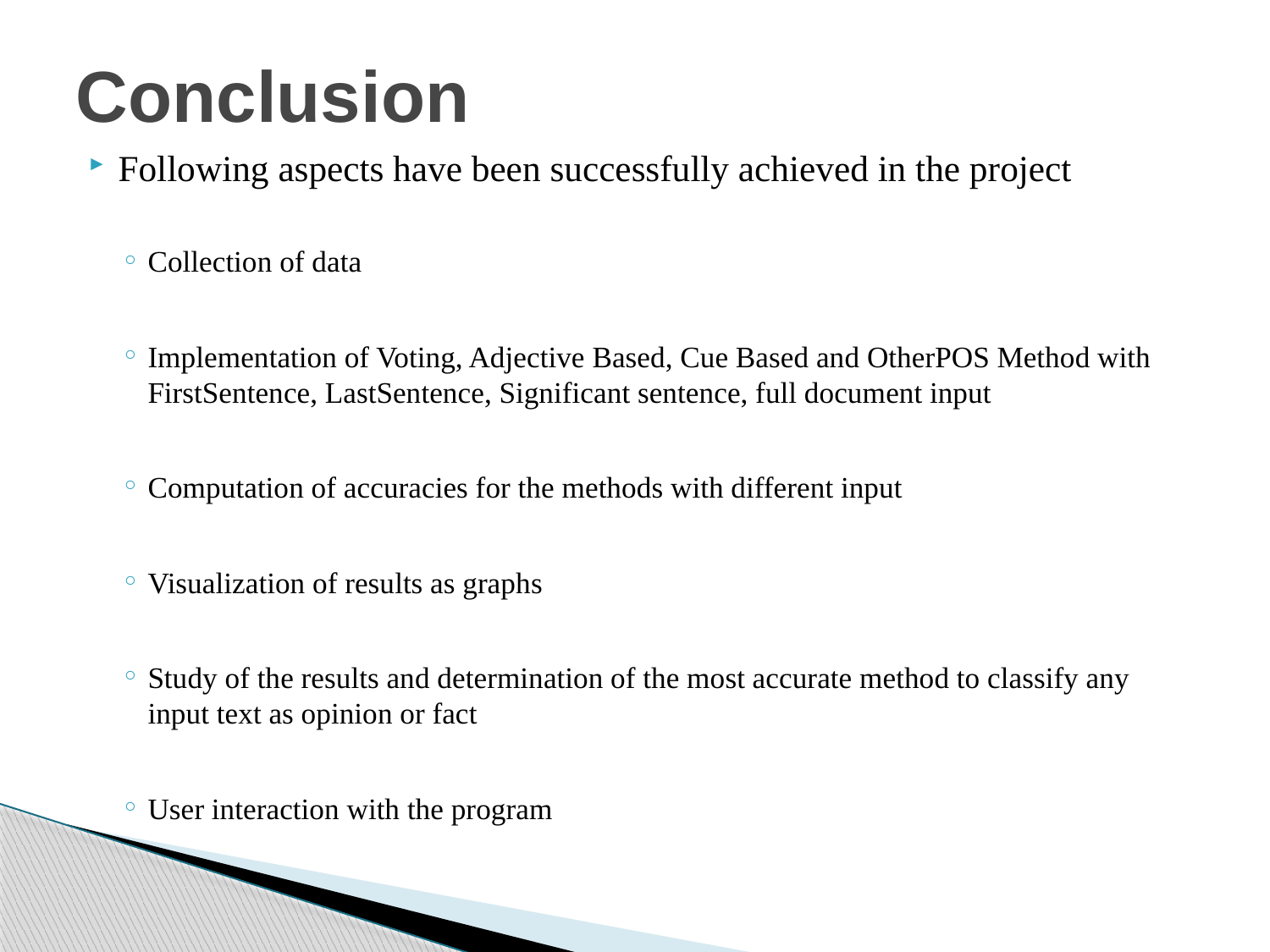

# Conclusion
Following aspects have been successfully achieved in the project

Collection of data

Implementation of Voting, Adjective Based, Cue Based and OtherPOS Method with FirstSentence, LastSentence, Significant sentence, full document input

Computation of accuracies for the methods with different input

Visualization of results as graphs

Study of the results and determination of the most accurate method to classify any input text as opinion or fact

User interaction with the program